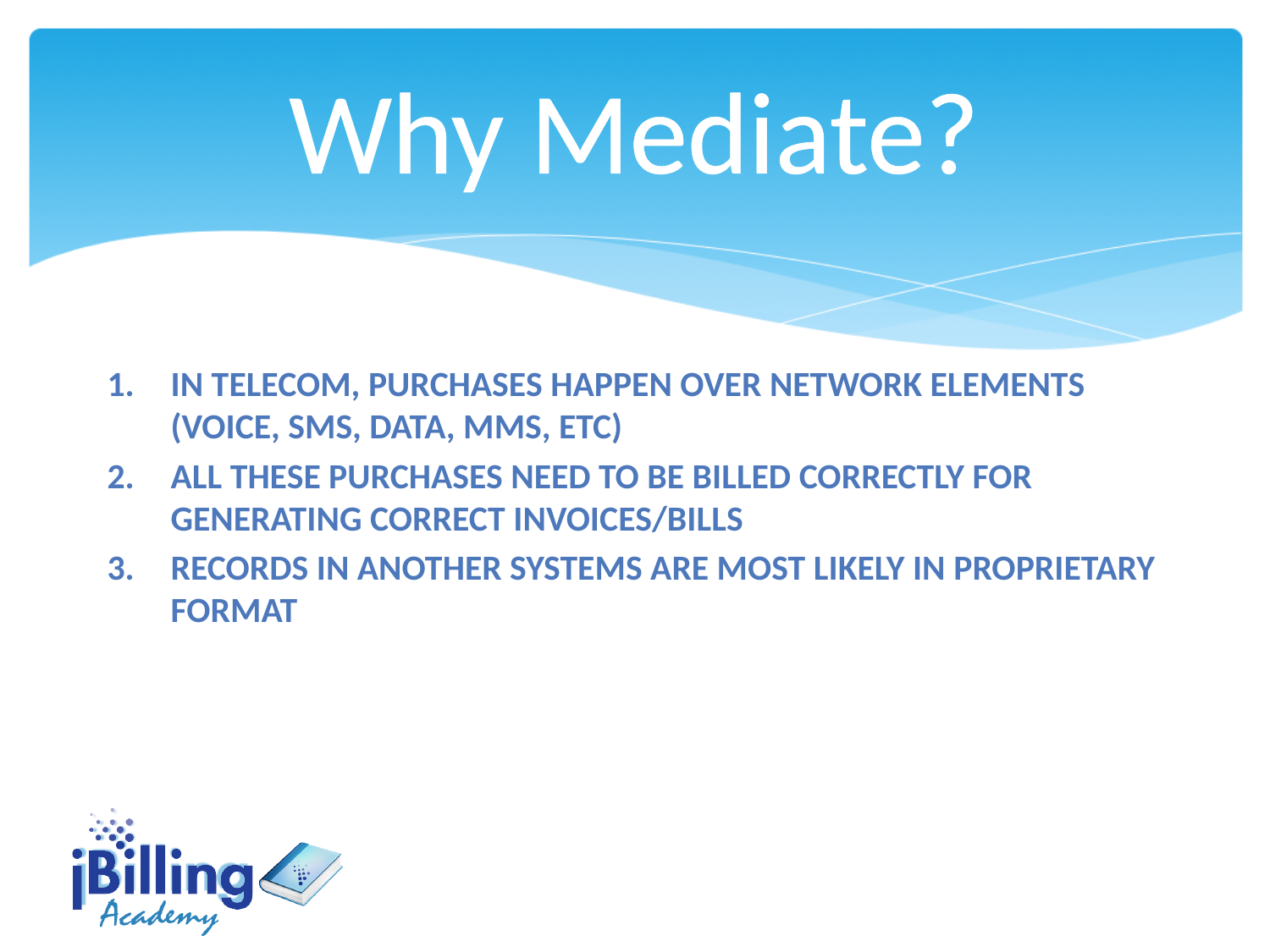

Why Mediate?
In Telecom, purchases happen over network elements (Voice, SMS, Data, MMS, etc)
All these purchases need to be billed correctly for generating correct invoices/bills
Records in another systems are most likely in proprietary format